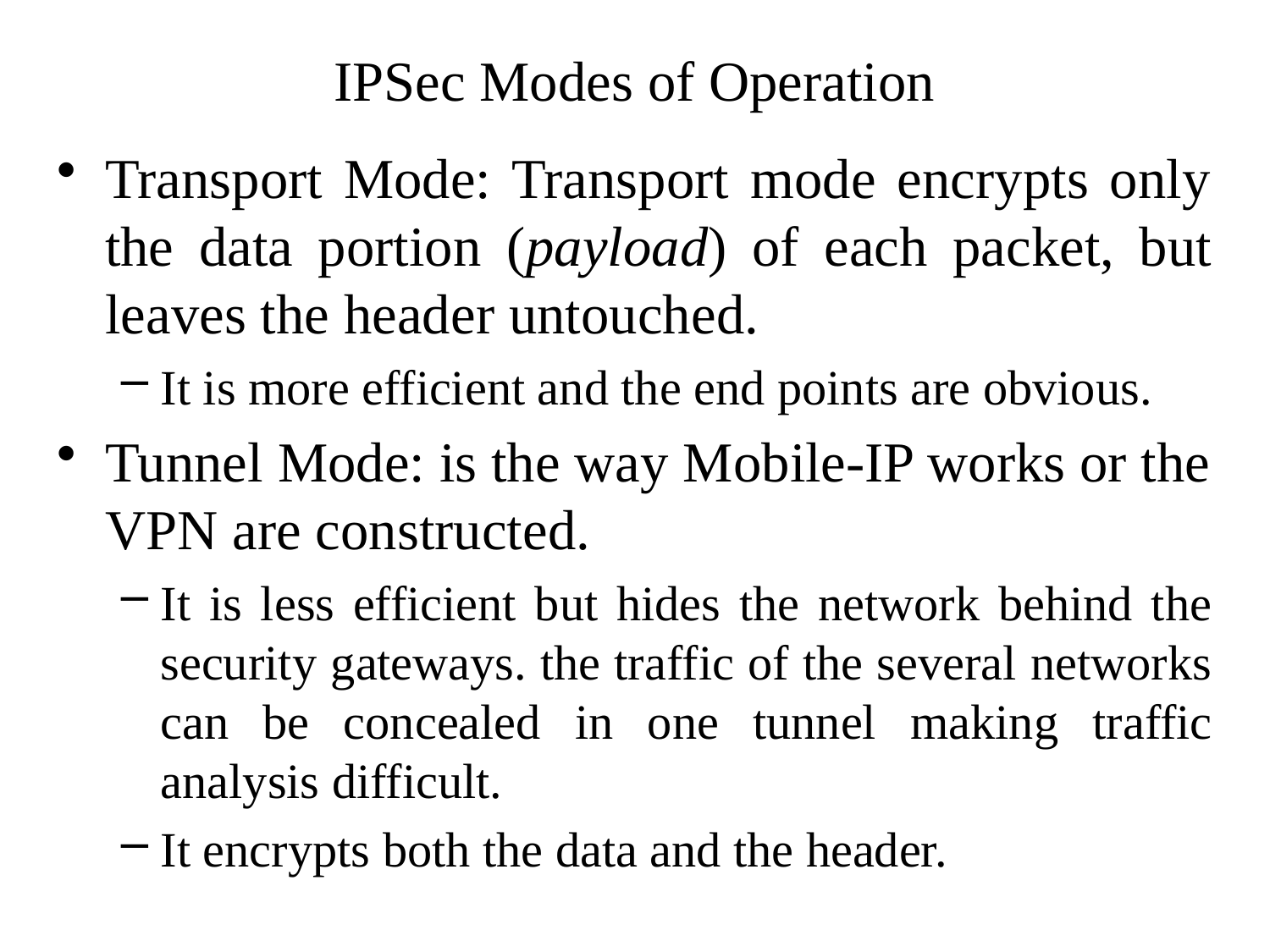

# IPSec Modes of Operation
Transport Mode: Transport mode encrypts only the data portion (payload) of each packet, but leaves the header untouched.
It is more efficient and the end points are obvious.
Tunnel Mode: is the way Mobile-IP works or the VPN are constructed.
It is less efficient but hides the network behind the security gateways. the traffic of the several networks can be concealed in one tunnel making traffic analysis difficult.
It encrypts both the data and the header.